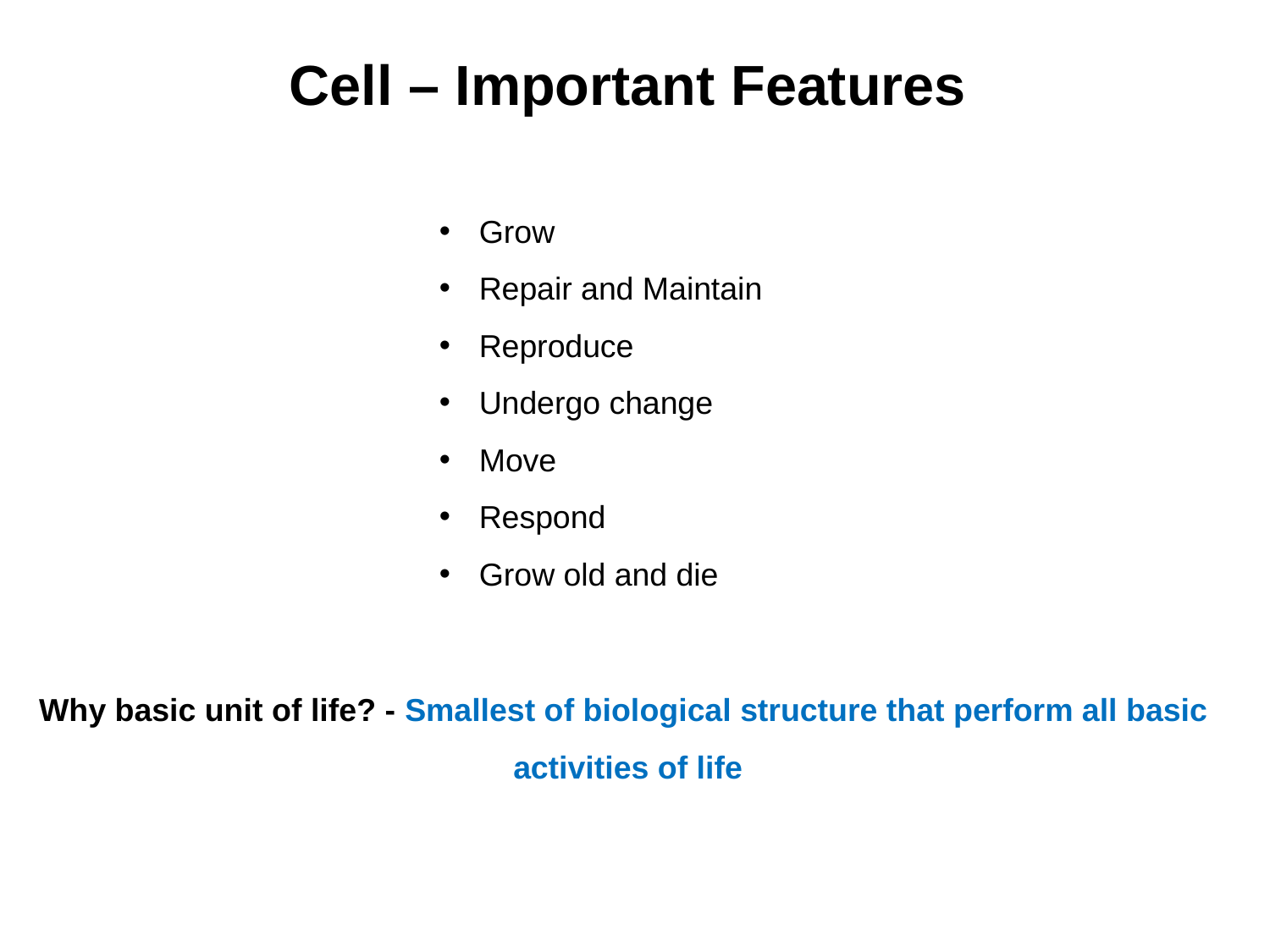

Cell – Important Features
Grow
Repair and Maintain
Reproduce
Undergo change
Move
Respond
Grow old and die
Why basic unit of life? - Smallest of biological structure that perform all basic
activities of life